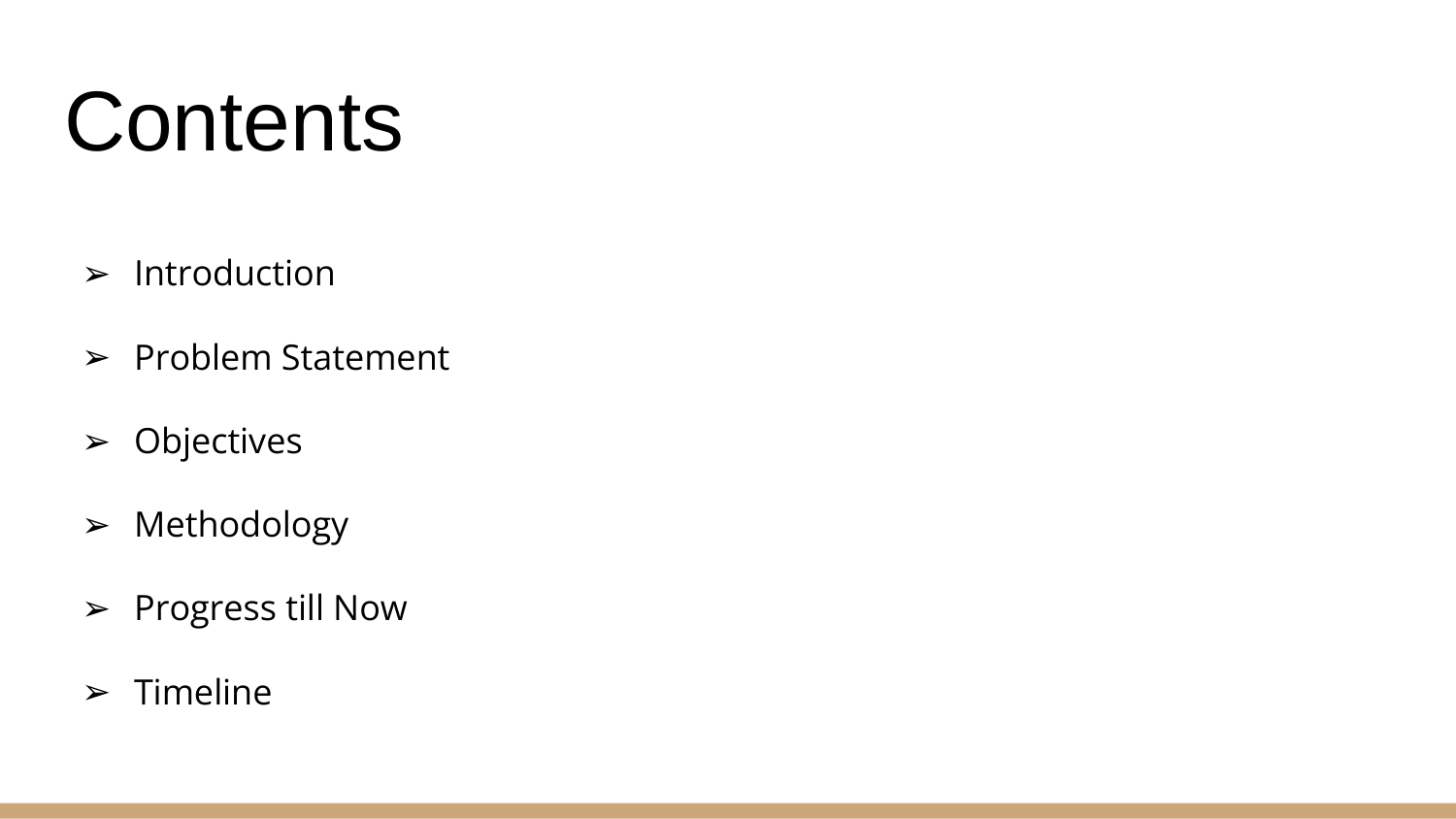

# Contents
Introduction
Problem Statement
Objectives
Methodology
Progress till Now
Timeline